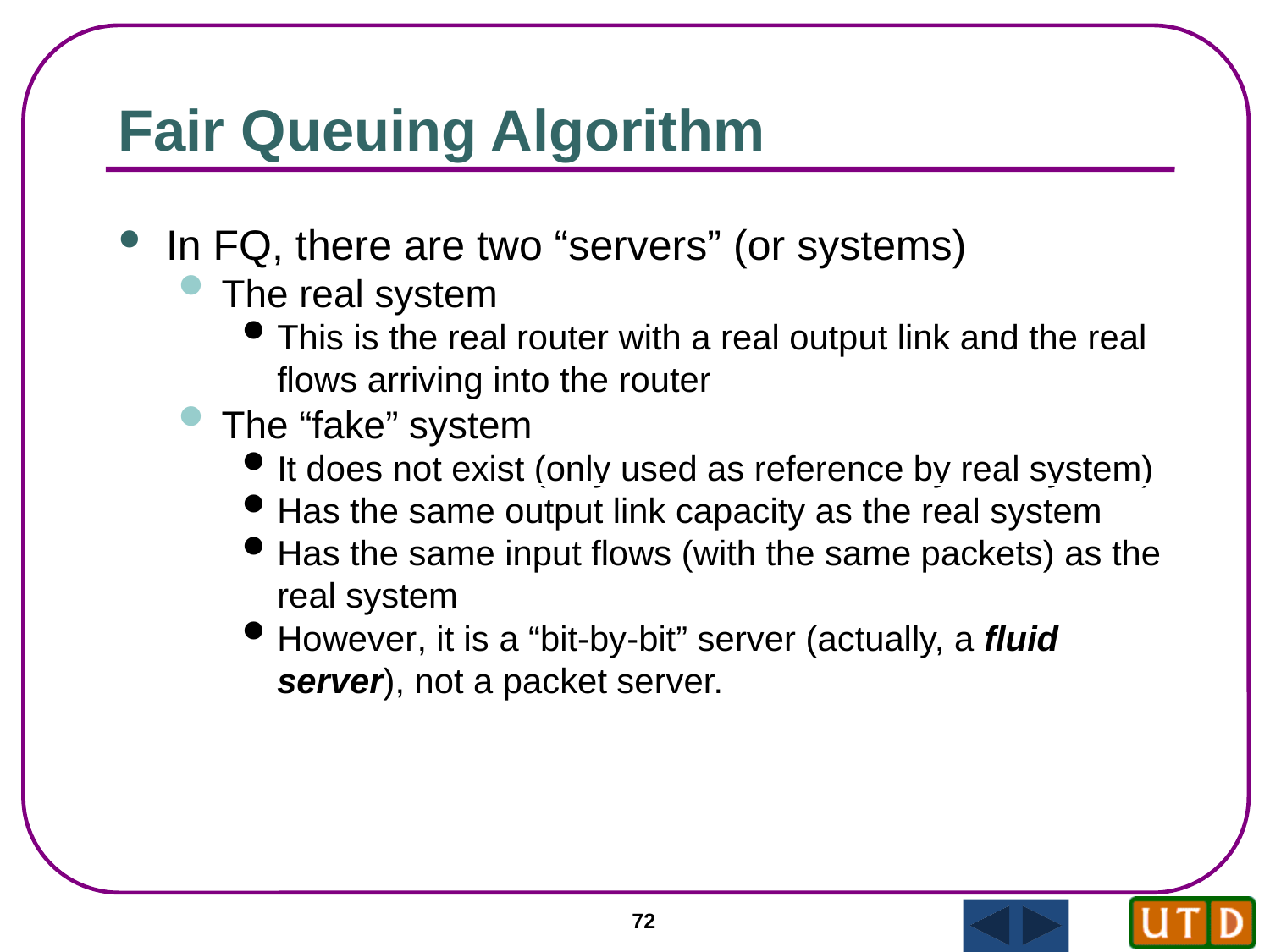

Fair Queuing Algorithm
In FQ, there are two “servers” (or systems)
The real system
This is the real router with a real output link and the real flows arriving into the router
The “fake” system
It does not exist (only used as reference by real system)
Has the same output link capacity as the real system
Has the same input flows (with the same packets) as the real system
However, it is a “bit-by-bit” server (actually, a fluid server), not a packet server.
72